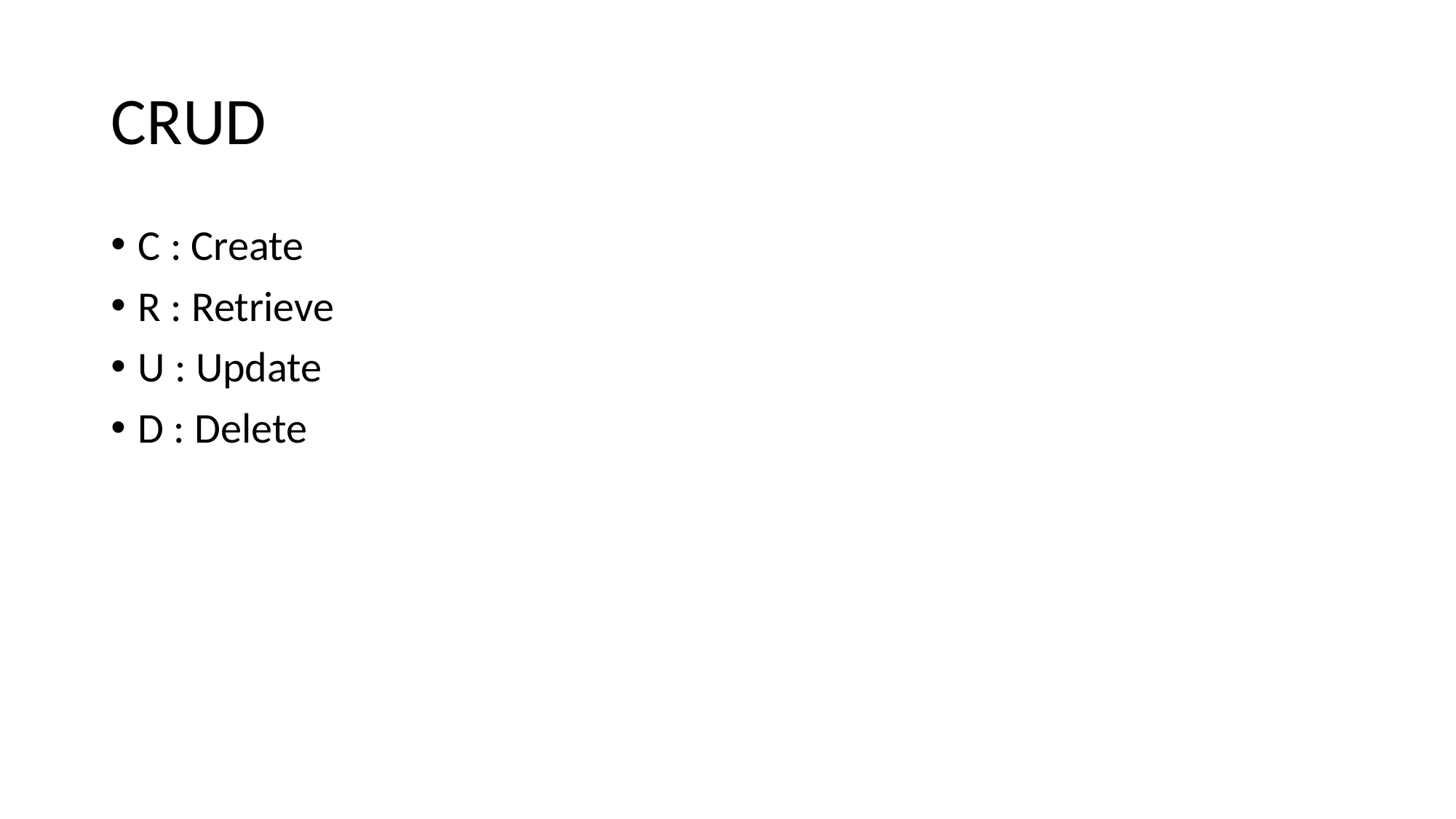

# CRUD
C : Create
R : Retrieve
U : Update
D : Delete